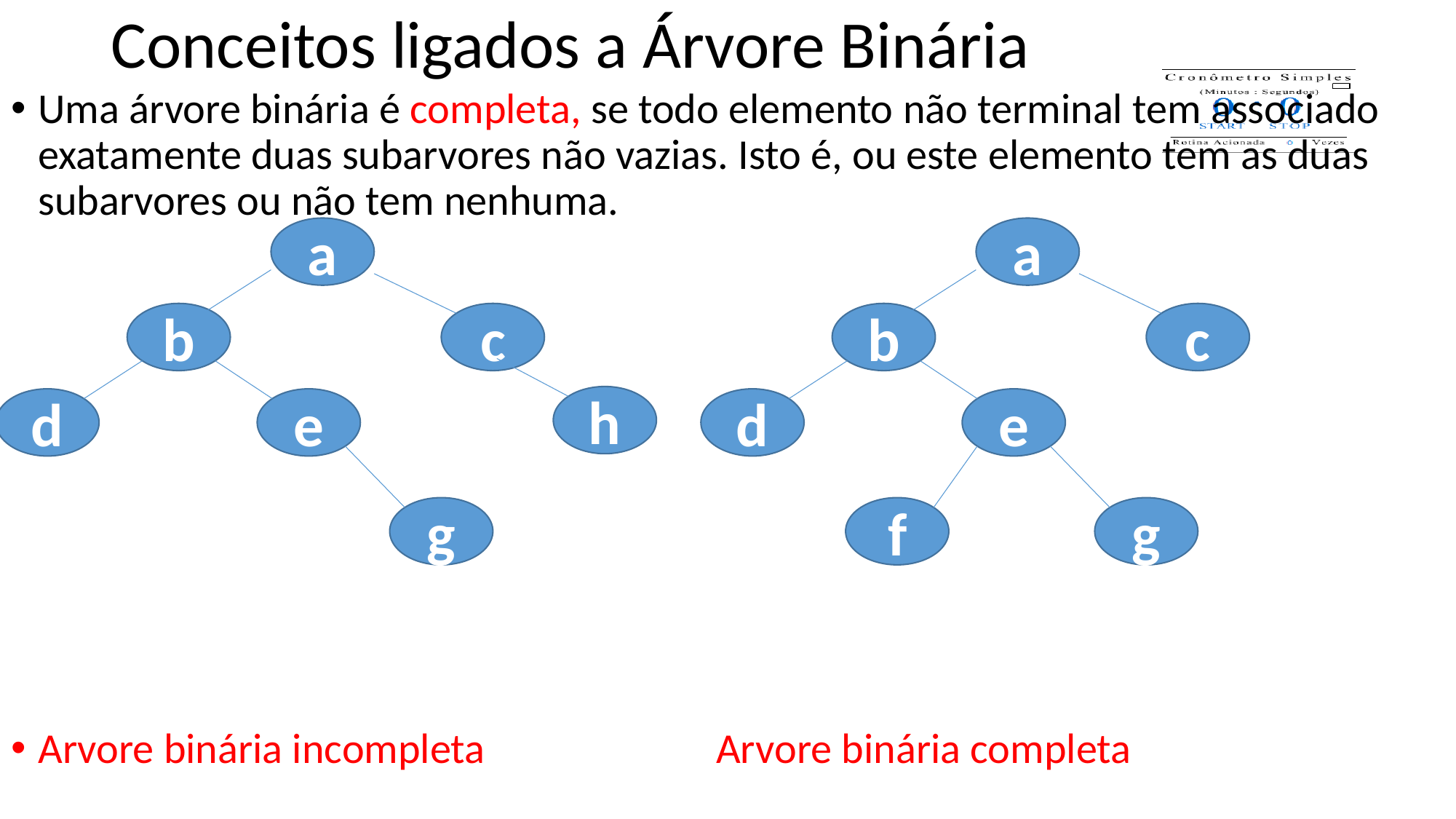

# Conceitos ligados a Árvore Binária
Uma árvore binária é completa, se todo elemento não terminal tem associado exatamente duas subarvores não vazias. Isto é, ou este elemento tem as duas subarvores ou não tem nenhuma.

Arvore binária incompleta                        Arvore binária completa

a
a
b
c
b
c
h
d
d
e
e
f
g
g